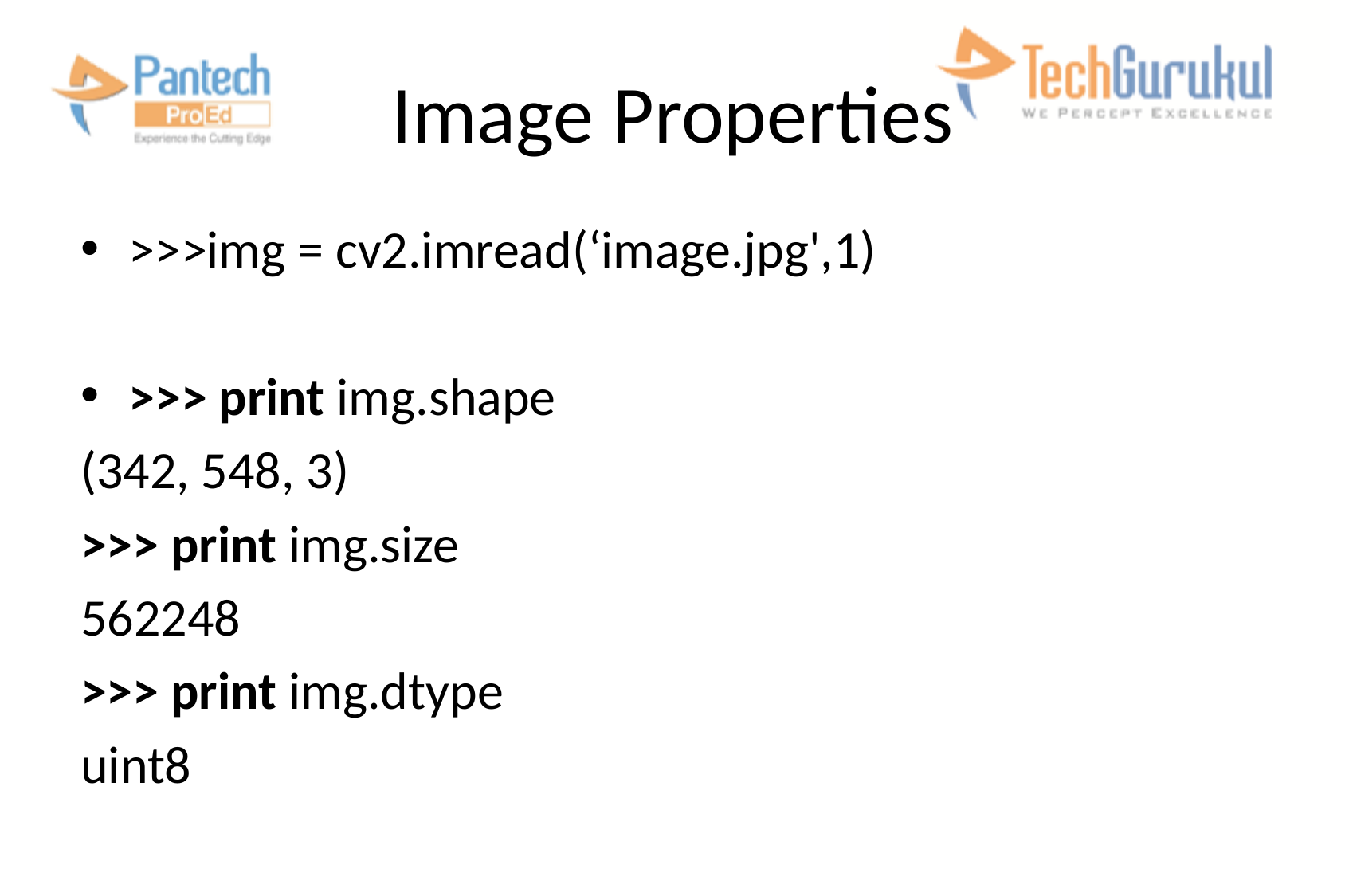

# Image Properties
>>>img = cv2.imread(‘image.jpg',1)

>>> print img.shape
(342, 548, 3)
>>> print img.size
562248
>>> print img.dtype
uint8